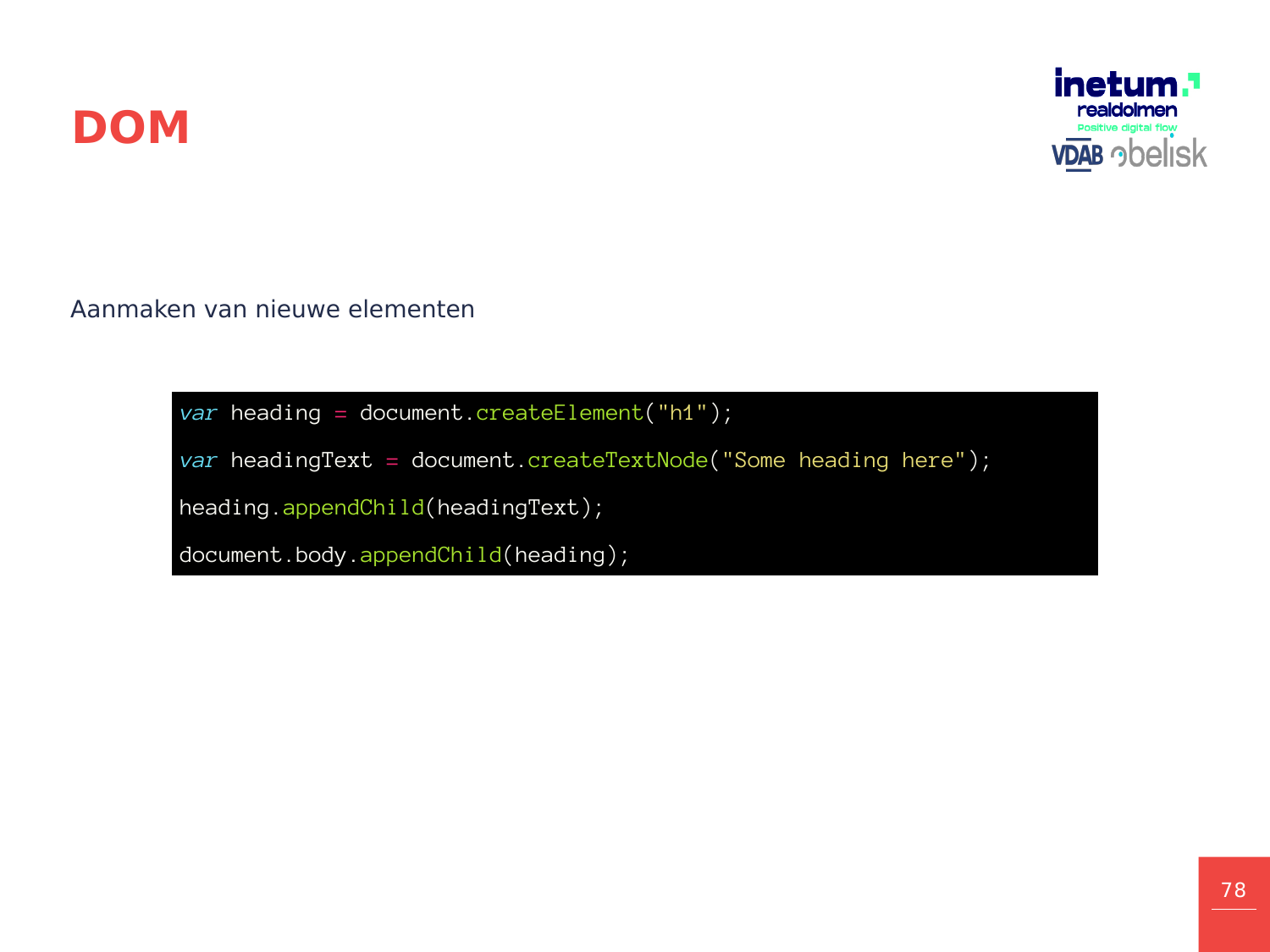

# DOM
Aanmaken van nieuwe elementen

| var heading = document.createElement("h1"); var headingText = document.createTextNode("Some heading here"); heading.appendChild(headingText); document.body.appendChild(heading); |
| --- |